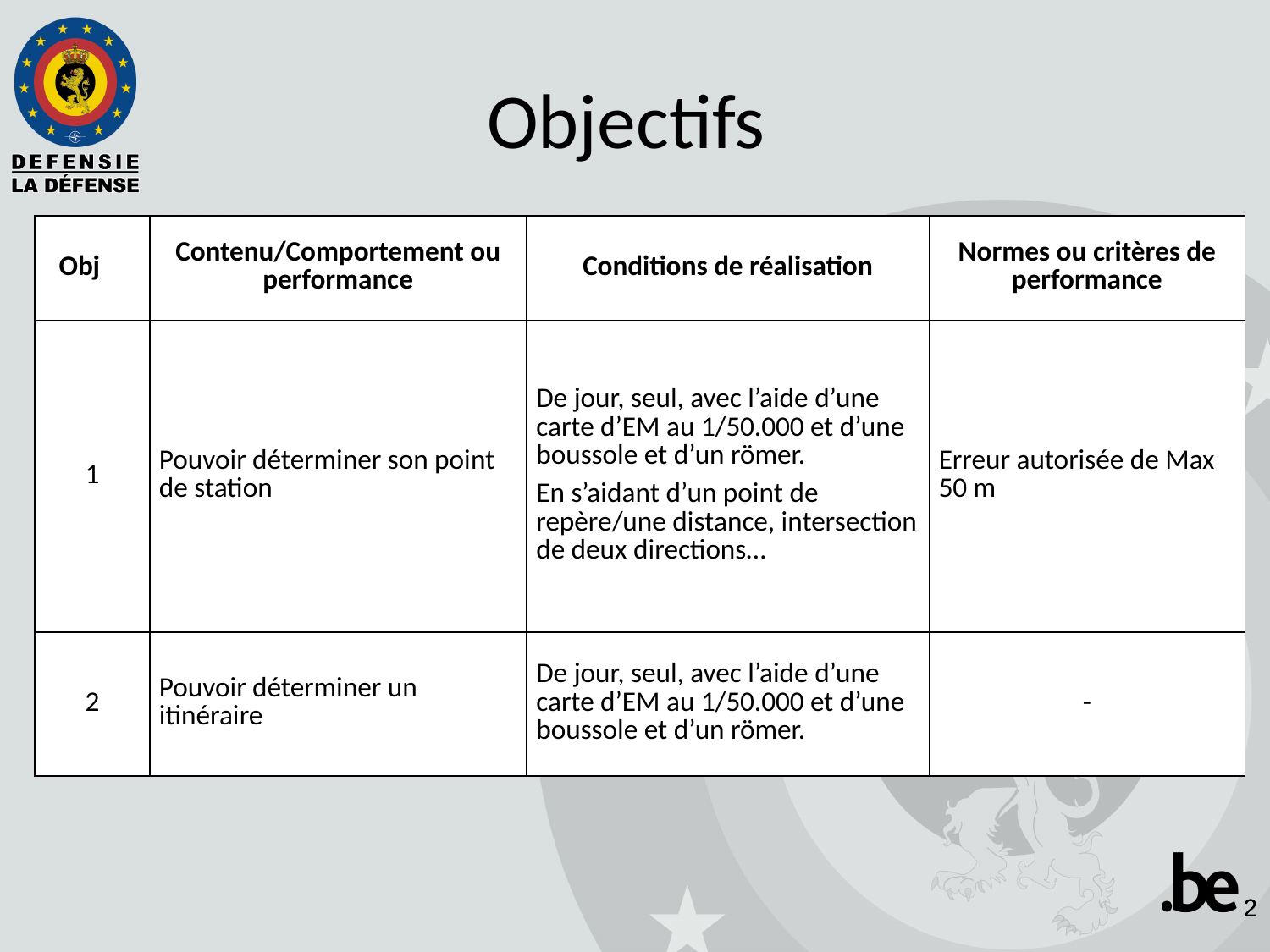

Objectifs
| Obj | Contenu/Comportement ou performance | Conditions de réalisation | Normes ou critères de performance |
| --- | --- | --- | --- |
| 1 | Pouvoir déterminer son point de station | De jour, seul, avec l’aide d’une carte d’EM au 1/50.000 et d’une boussole et d’un römer. En s’aidant d’un point de repère/une distance, intersection de deux directions… | Erreur autorisée de Max 50 m |
| 2 | Pouvoir déterminer un itinéraire | De jour, seul, avec l’aide d’une carte d’EM au 1/50.000 et d’une boussole et d’un römer. | - |
2
2